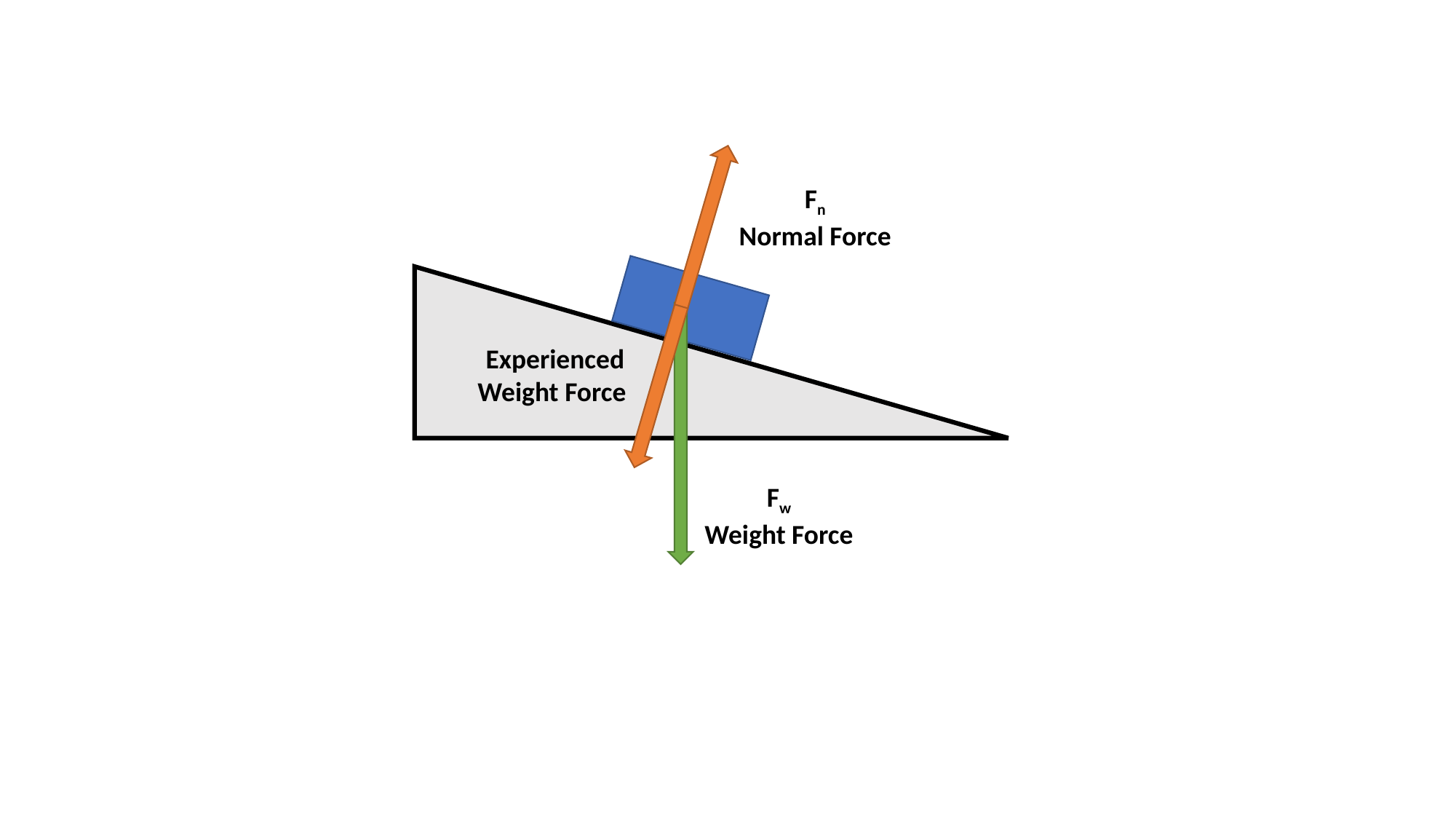

Fn
Normal Force

Experienced
Weight Force

Fw
Weight Force